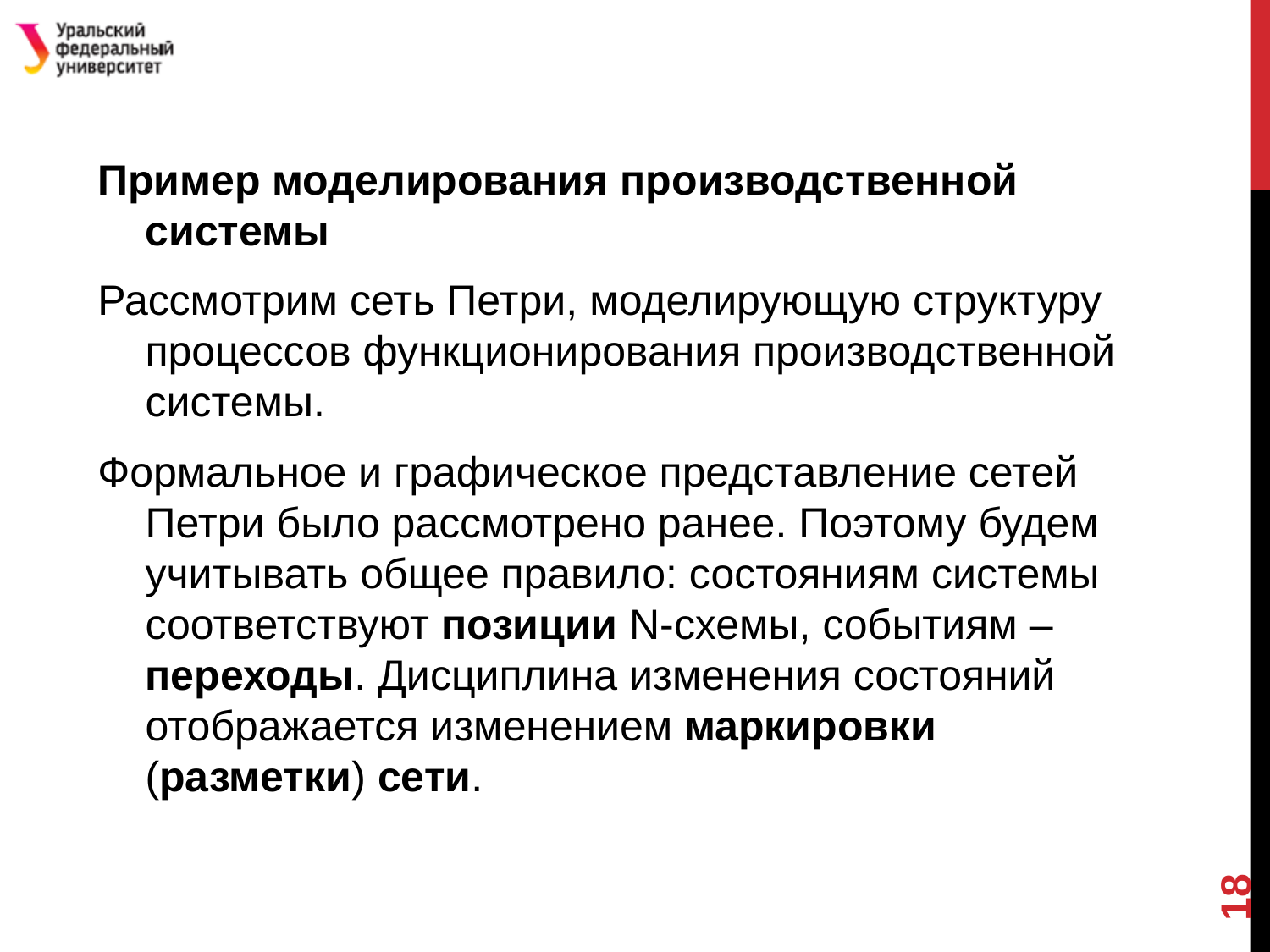

#
Пример моделирования производственной системы
Рассмотрим сеть Петри, моделирующую структуру процессов функционирования производственной системы.
Формальное и графическое представление сетей Петри было рассмотрено ранее. Поэтому будем учитывать общее правило: состояниям системы соответствуют позиции N-схемы, событиям – переходы. Дисциплина изменения состояний отображается изменением маркировки (разметки) сети.
18